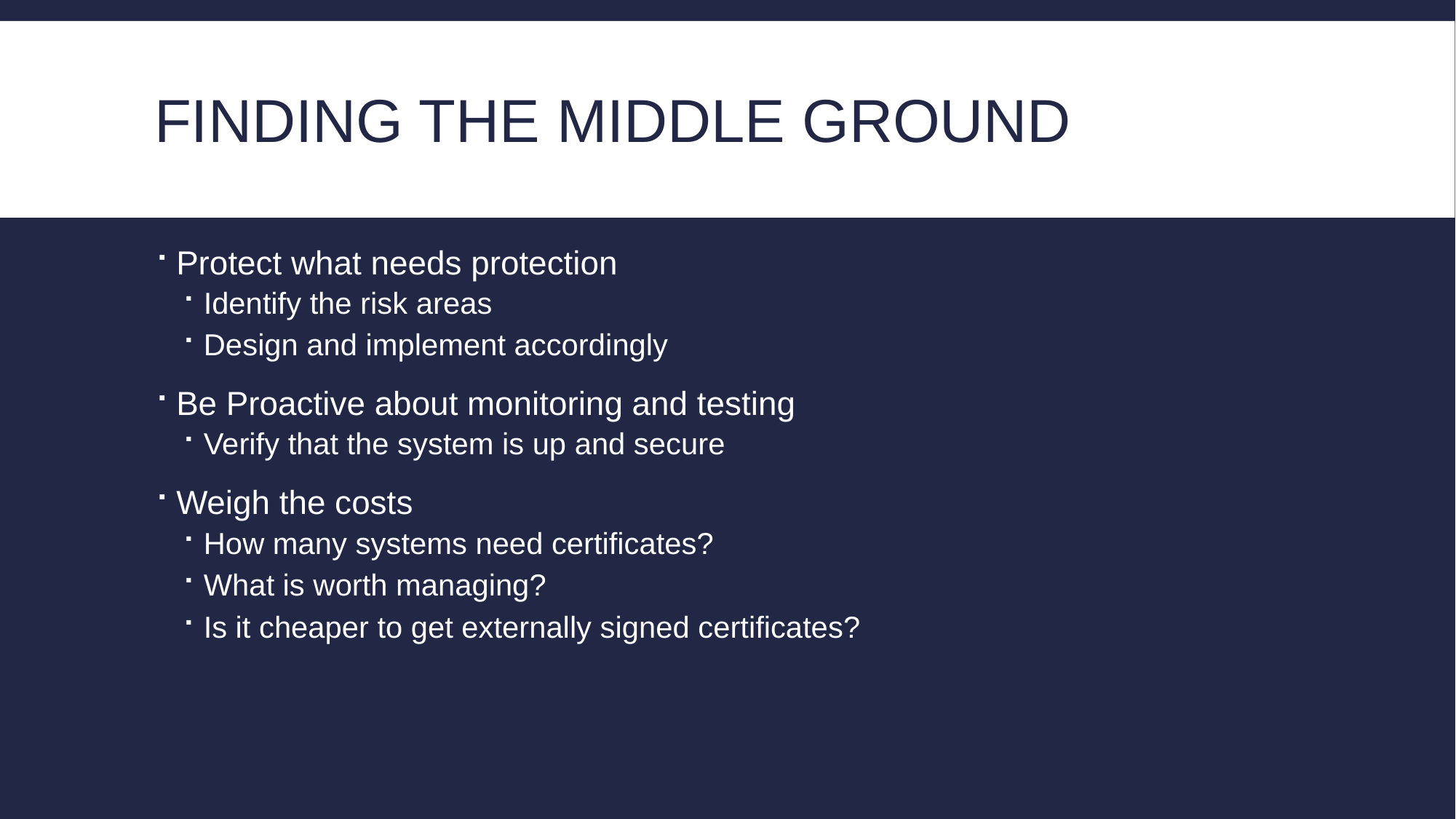

# Finding the Middle Ground
Protect what needs protection
Identify the risk areas
Design and implement accordingly
Be Proactive about monitoring and testing
Verify that the system is up and secure
Weigh the costs
How many systems need certificates?
What is worth managing?
Is it cheaper to get externally signed certificates?